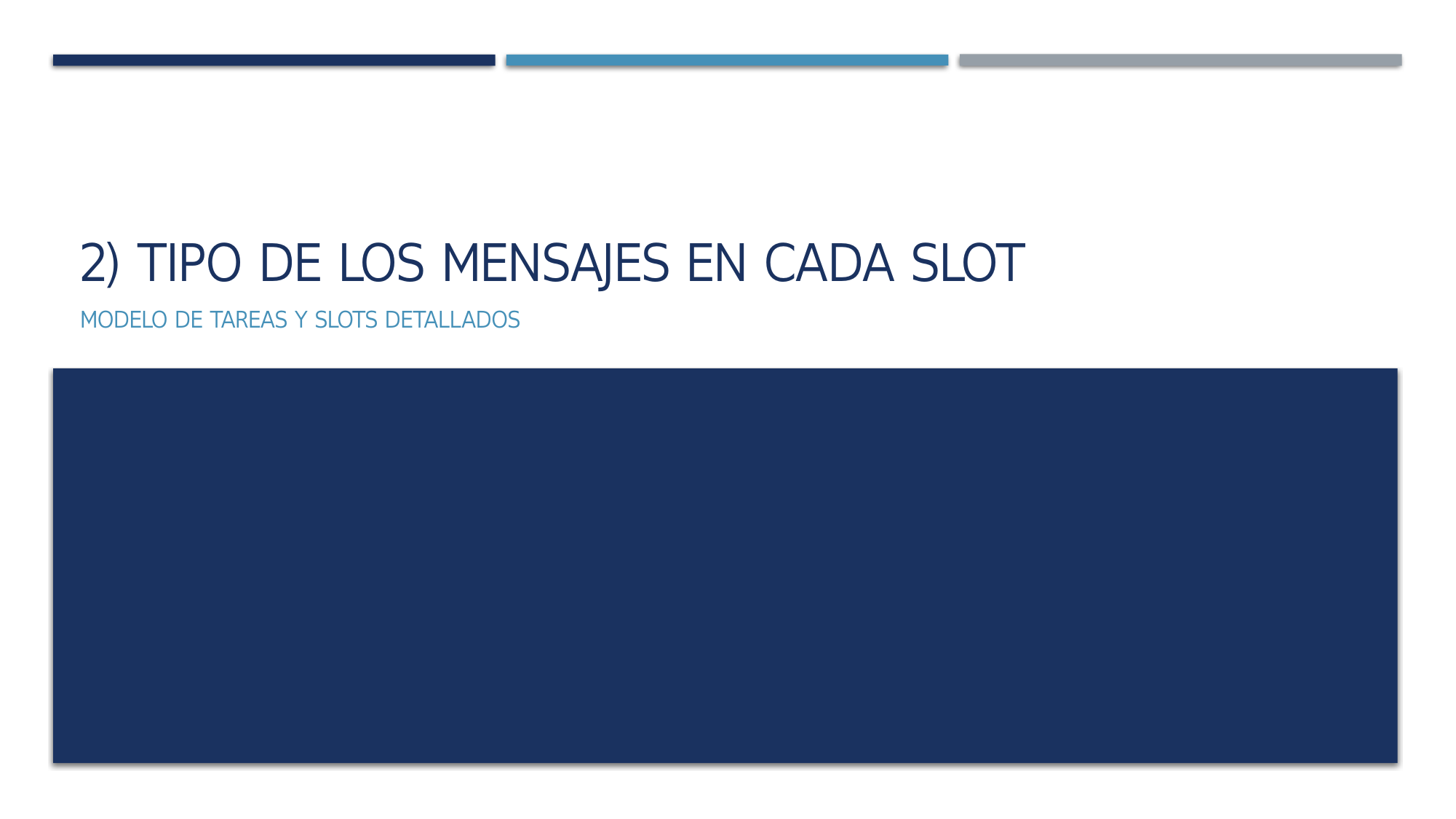

# 2) Tipo de los mensajes en cada slot
Modelo de tareas y slots detallados